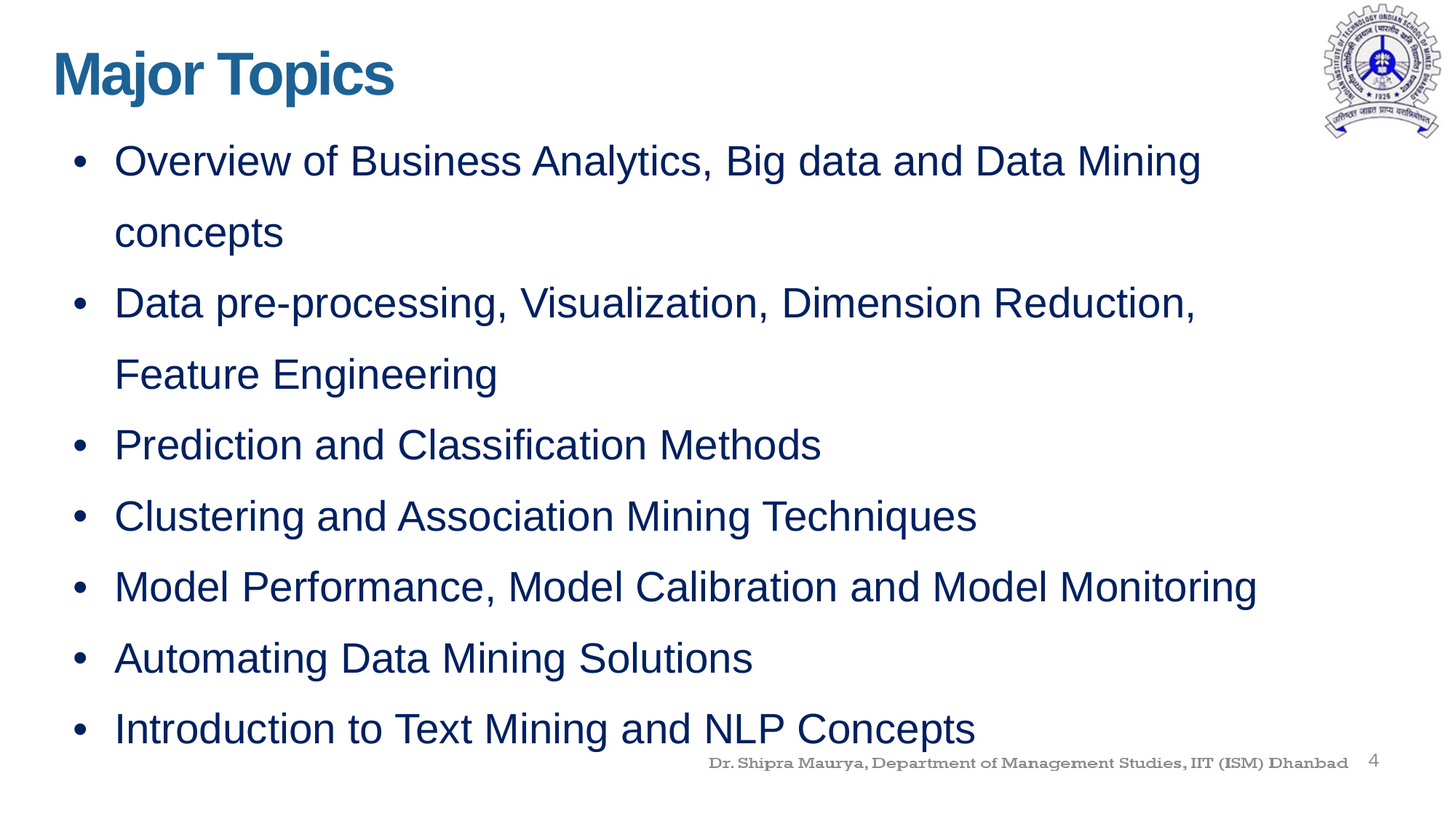

Major Topics
| Overview of Business Analytics, Big data and Data Mining concepts Data pre-processing, Visualization, Dimension Reduction, Feature Engineering Prediction and Classification Methods Clustering and Association Mining Techniques Model Performance, Model Calibration and Model Monitoring Automating Data Mining Solutions Introduction to Text Mining and NLP Concepts |
| --- |
|  |
|  |
4